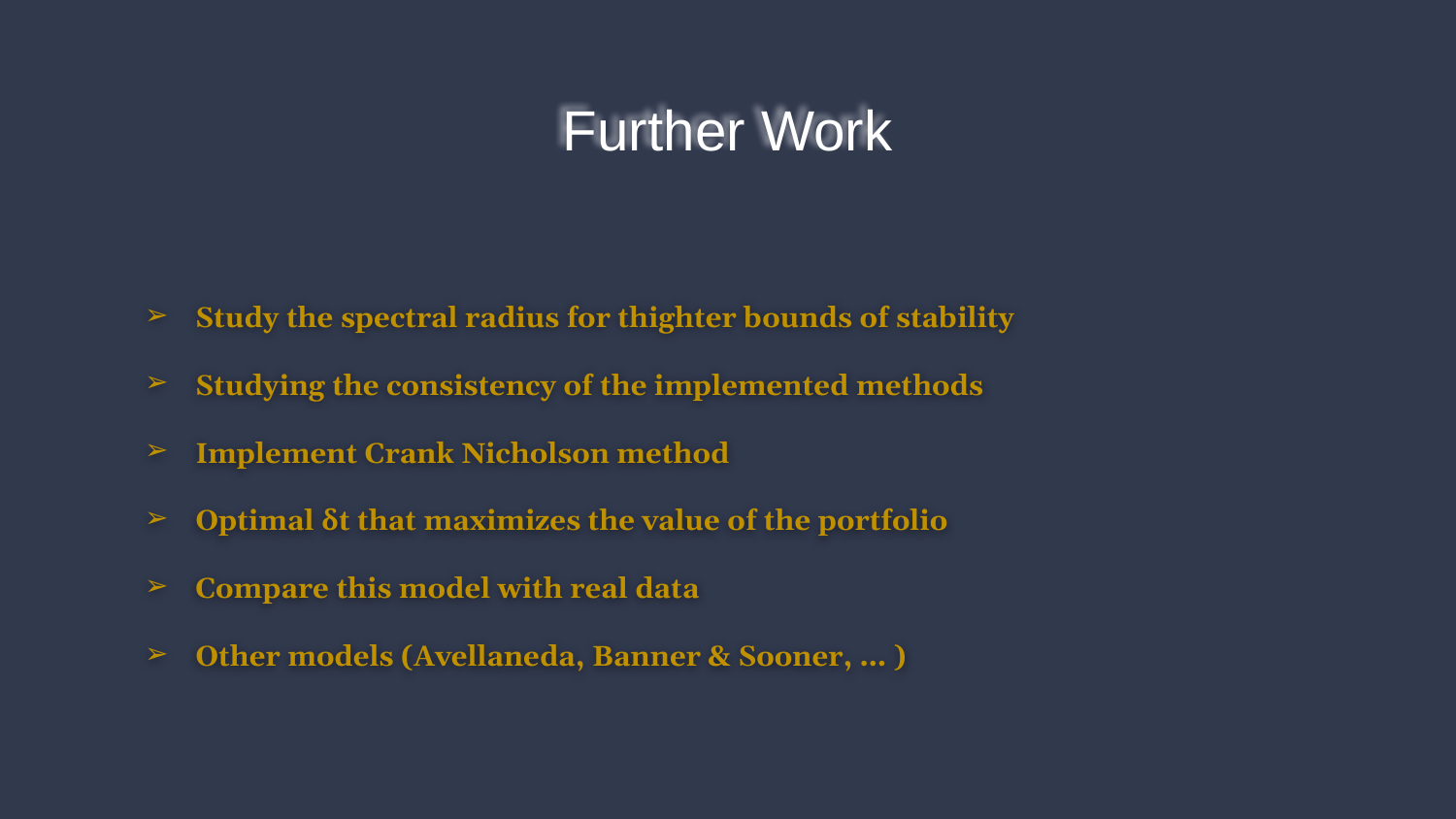

# Further Work

Study the spectral radius for thighter bounds of stability

Studying the consistency of the implemented methods

Implement Crank Nicholson method

Optimal δt that maximizes the value of the portfolio

Compare this model with real data

Other models (Avellaneda, Banner & Sooner, … )